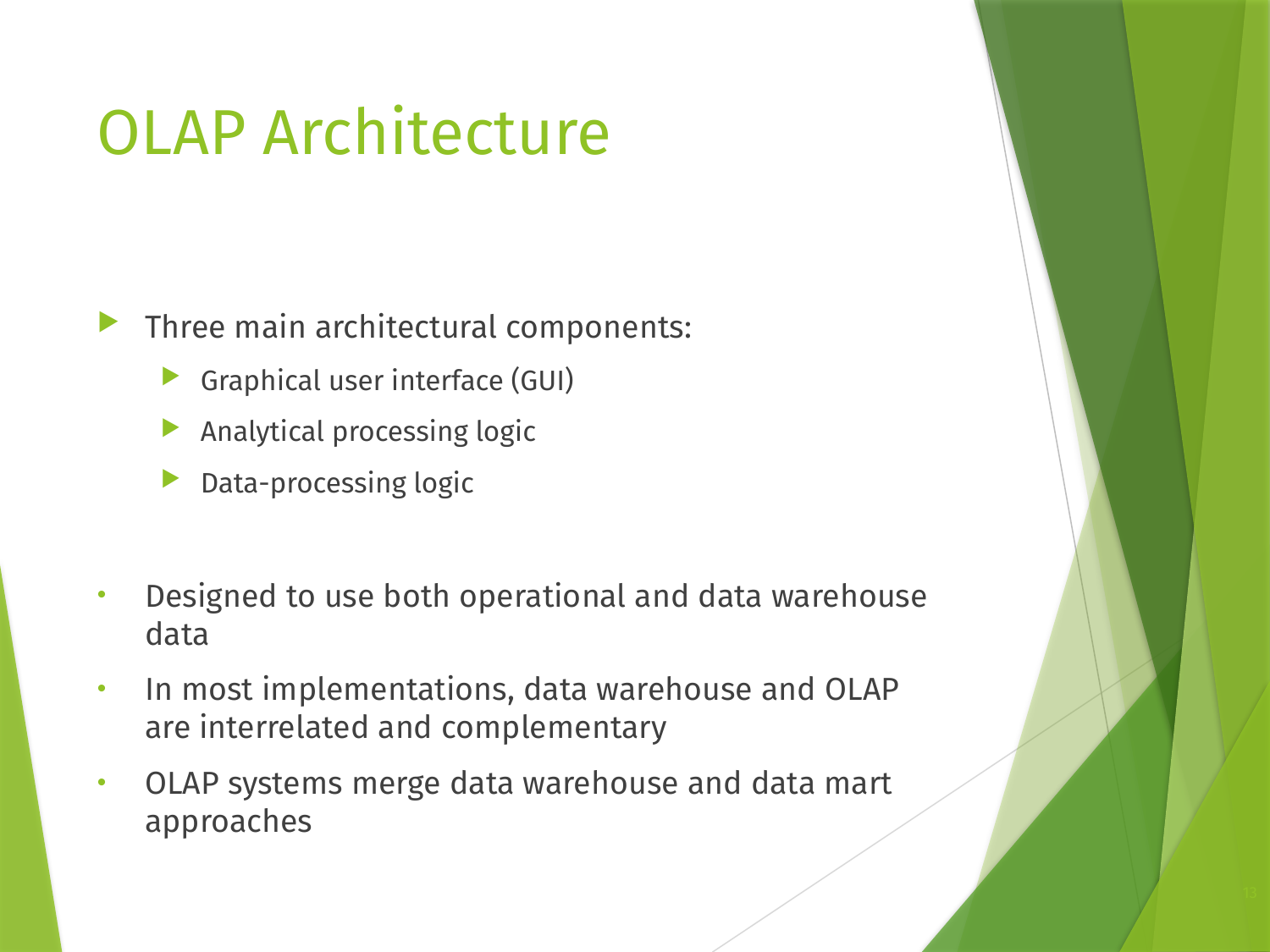

# OLAP Architecture
Three main architectural components:
Graphical user interface (GUI)
Analytical processing logic
Data-processing logic

Designed to use both operational and data warehouse data
In most implementations, data warehouse and OLAP are interrelated and complementary
OLAP systems merge data warehouse and data mart approaches

13